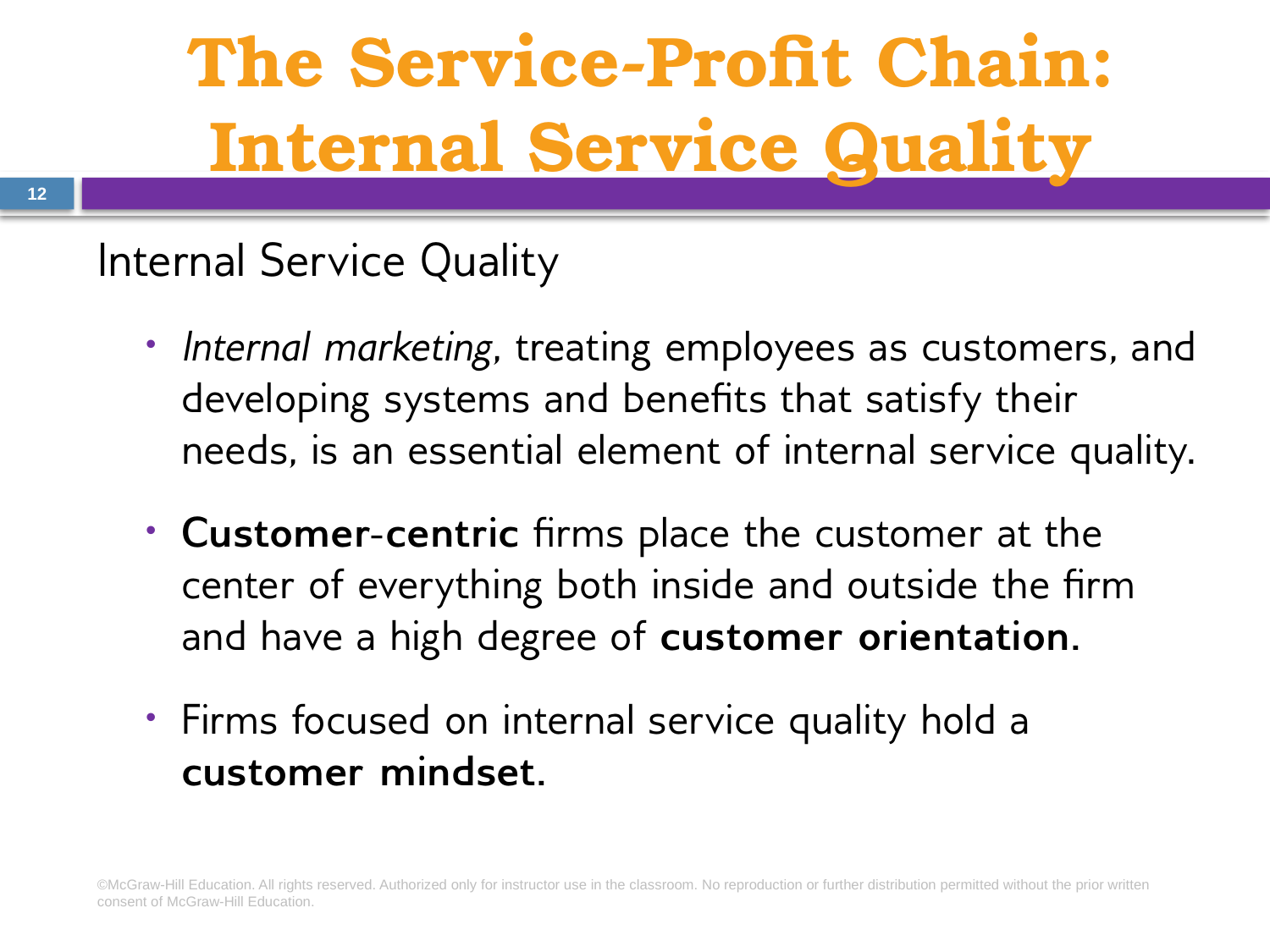

# The Service-Profit Chain: Internal Service Quality
12
Internal Service Quality
Internal marketing, treating employees as customers, and developing systems and benefits that satisfy their needs, is an essential element of internal service quality.
Customer-centric firms place the customer at the center of everything both inside and outside the firm and have a high degree of customer orientation.
Firms focused on internal service quality hold a customer mindset.
©McGraw-Hill Education. All rights reserved. Authorized only for instructor use in the classroom. No reproduction or further distribution permitted without the prior written consent of McGraw-Hill Education.